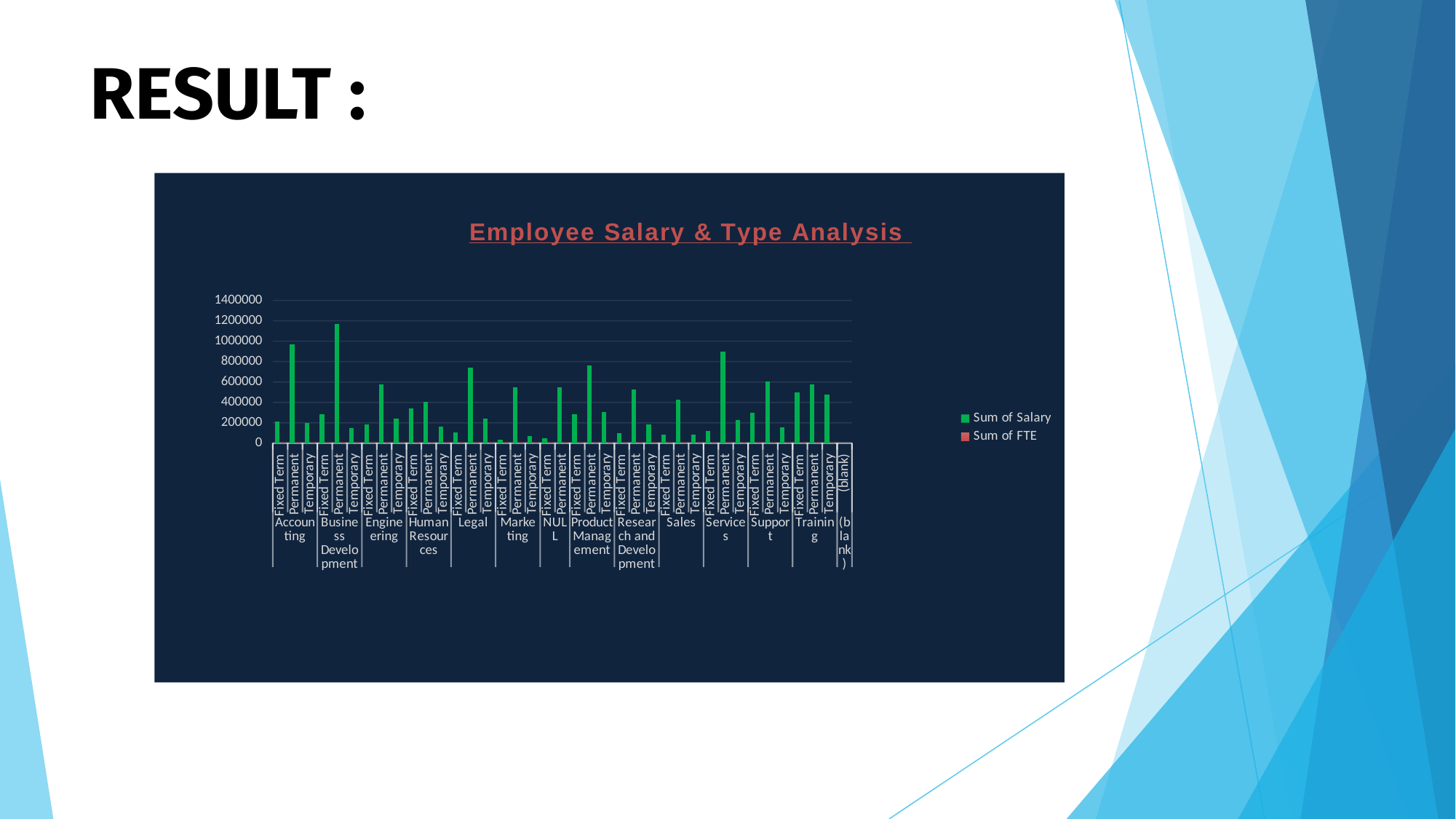

# RESULT :

### Chart: Employee Salary & Type Analysis

| Category | Sum of Salary | Sum of FTE |
|---|---|---|
| Fixed Term | 210026.99000000002 | 4.0 |
| Permanent | 970133.3799999999 | 10.8 |
| Temporary | 195893.41 | 1.6 |
| Fixed Term | 282340.75 | 4.0 |
| Permanent | 1170550.3900000001 | 13.9 |
| Temporary | 146720.76 | 2.0 |
| Fixed Term | 183397.77 | 1.8 |
| Permanent | 578659.92 | 6.0 |
| Temporary | 238334.53 | 4.0 |
| Fixed Term | 338518.85 | 3.4 |
| Permanent | 403495.27999999997 | 4.7 |
| Temporary | 159716.94 | 1.8 |
| Fixed Term | 103885.73999999999 | 1.3 |
| Permanent | 739156.17 | 11.8 |
| Temporary | 238172.67 | 3.7 |
| Fixed Term | 31816.57 | 0.3 |
| Permanent | 549282.11 | 7.5 |
| Temporary | 70755.5 | 0.8 |
| Fixed Term | 51165.37 | 1.0 |
| Permanent | 548965.36 | 6.300000000000001 |
| Fixed Term | 281368.42 | 2.6 |
| Permanent | 763450.4600000001 | 12.0 |
| Temporary | 307401.35 | 3.0 |
| Fixed Term | 99683.67 | 1.0 |
| Permanent | 523726.74000000005 | 10.0 |
| Temporary | 184150.5 | 2.2 |
| Fixed Term | 84598.88 | 1.0 |
| Permanent | 426234.76 | 5.7 |
| Temporary | 83191.95 | 0.6 |
| Fixed Term | 121134.11 | 2.3 |
| Permanent | 895624.2900000002 | 10.8 |
| Temporary | 223630.98 | 1.4 |
| Fixed Term | 299427.31 | 2.8 |
| Permanent | 605920.3300000001 | 9.0 |
| Temporary | 157212.28 | 3.0 |
| Fixed Term | 499439.95000000007 | 5.0 |
| Permanent | 573746.1699999999 | 6.5 |
| Temporary | 476941.57999999996 | 5.4 |
| (blank) | None | None |